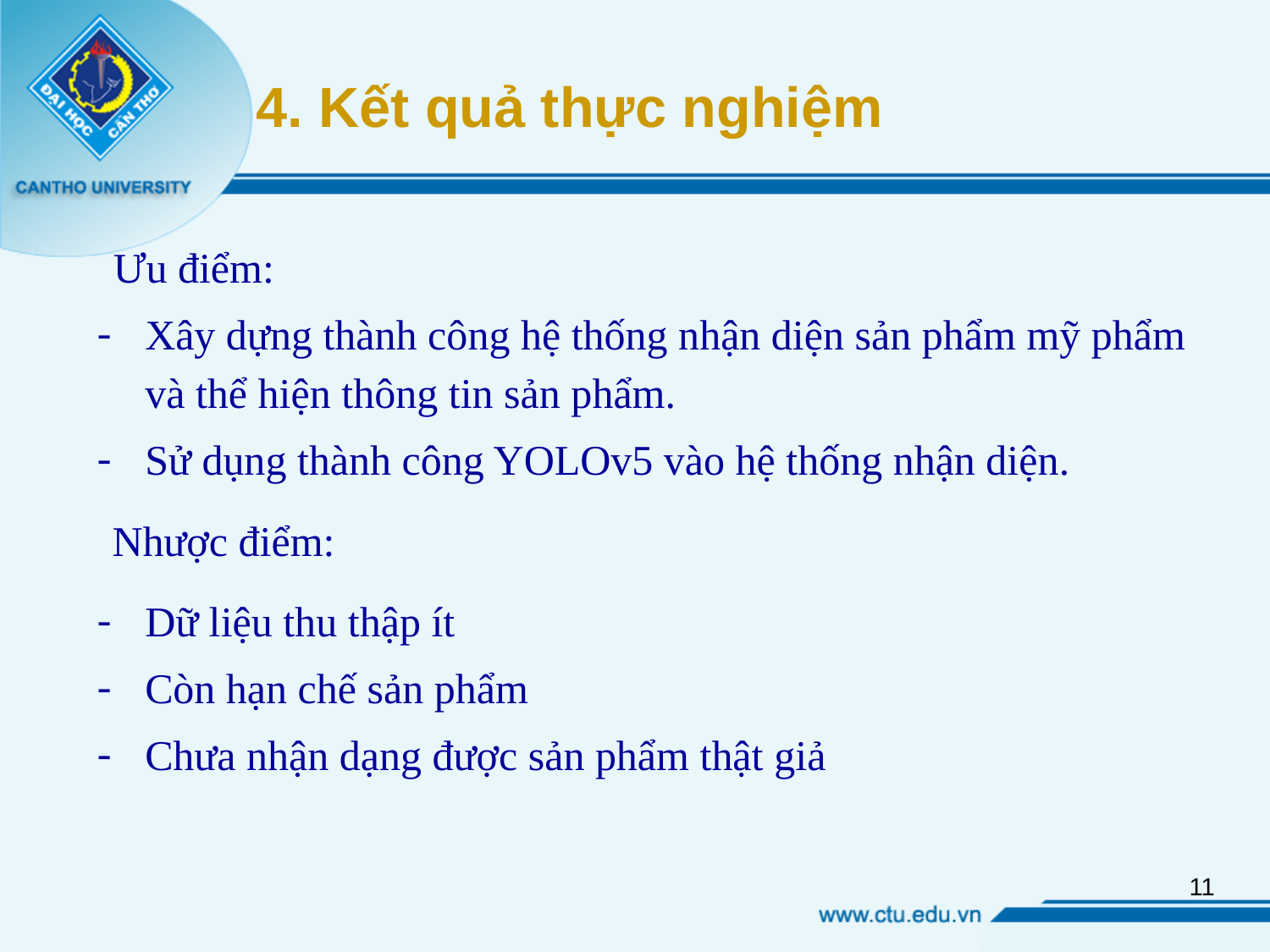

# 4. Kết quả thực nghiệm
Ưu điểm:
Xây dựng thành công hệ thống nhận diện sản phẩm mỹ phẩm và thể hiện thông tin sản phẩm.
Sử dụng thành công YOLOv5 vào hệ thống nhận diện.
Nhược điểm:
Dữ liệu thu thập ít
Còn hạn chế sản phẩm
Chưa nhận dạng được sản phẩm thật giả
11